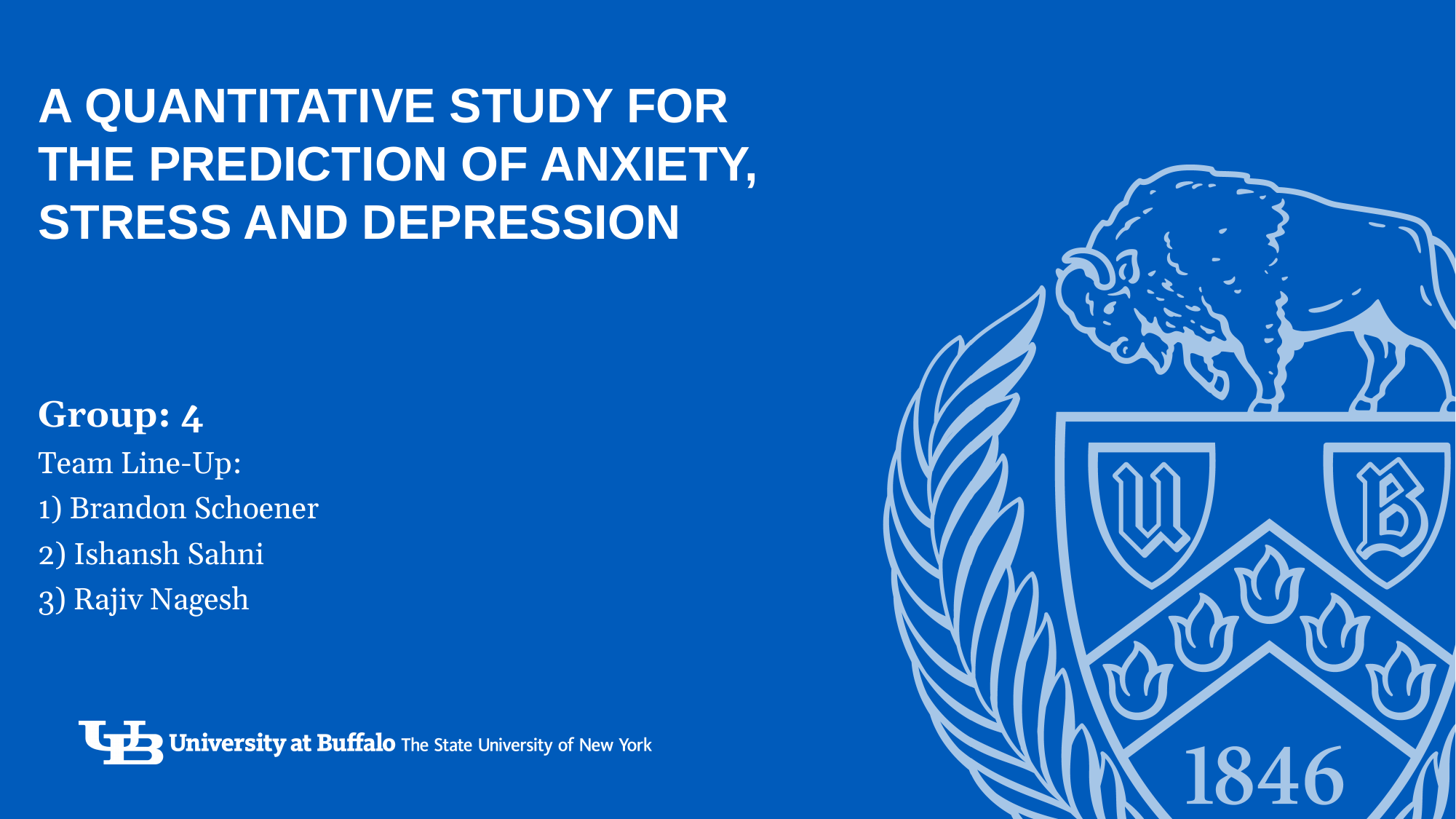

# A quantitative study for the prediction of anxiety, stress and depression
Group: 4
Team Line-Up:
1) Brandon Schoener
2) Ishansh Sahni
3) Rajiv Nagesh